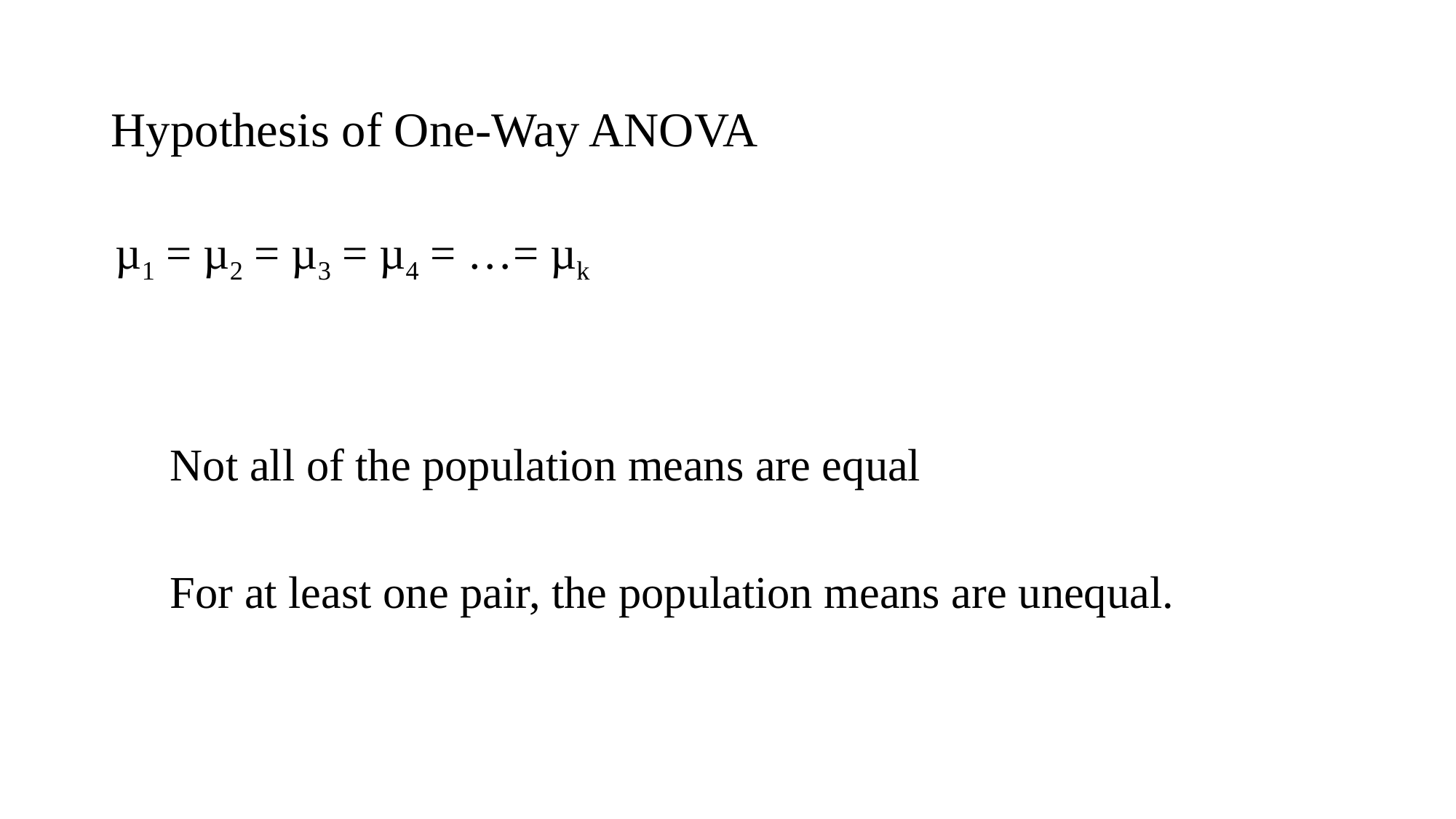

# Hypothesis of One-Way ANOVA

µ1 = µ2 = µ3 = µ4 = …= µk

Not all of the population means are equal

For at least one pair, the population means are unequal.